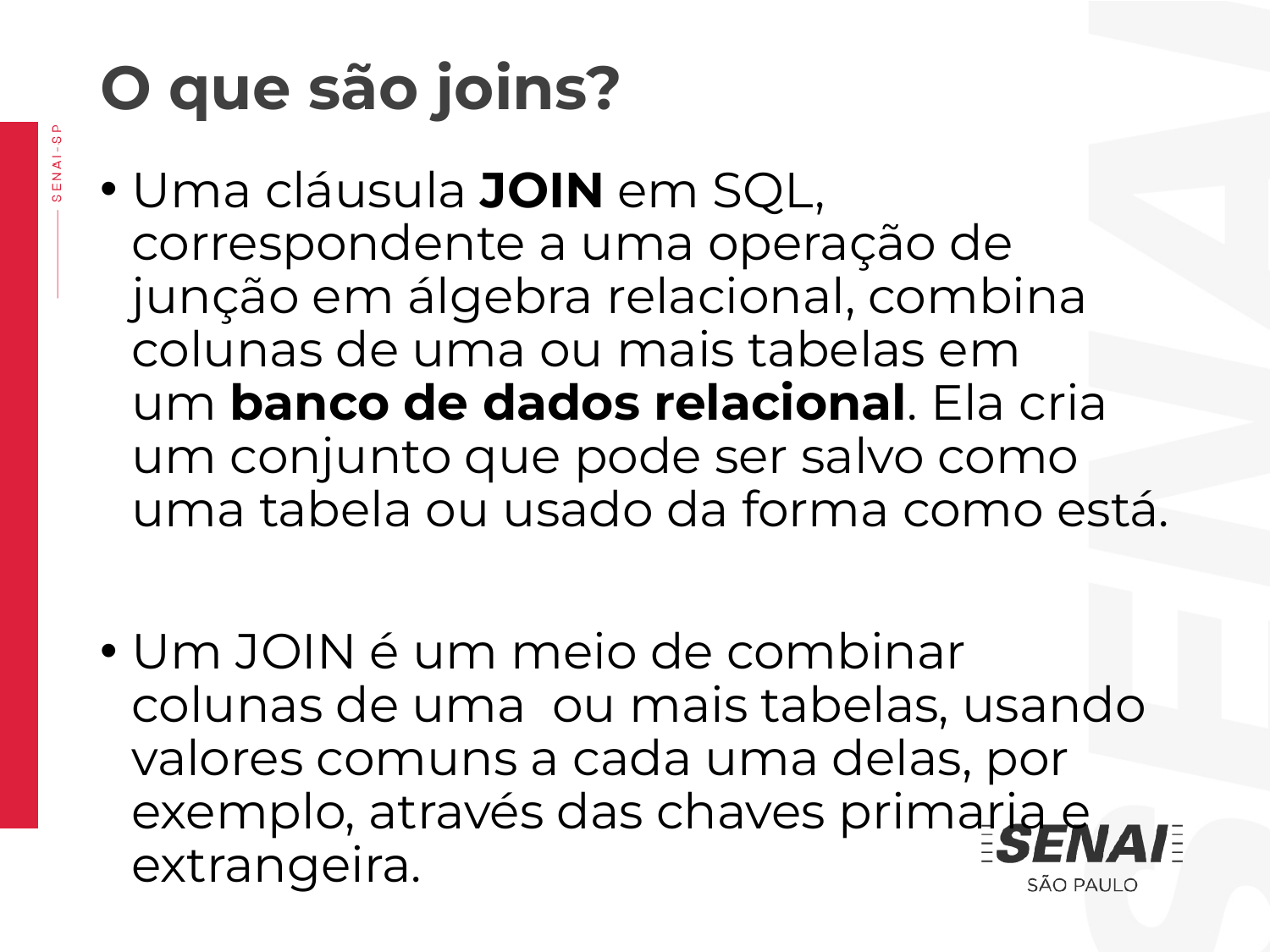

O que são joins?
Uma cláusula JOIN em SQL, correspondente a uma operação de junção em álgebra relacional, combina colunas de uma ou mais tabelas em um banco de dados relacional. Ela cria um conjunto que pode ser salvo como uma tabela ou usado da forma como está.

Um JOIN é um meio de combinar colunas de uma  ou mais tabelas, usando valores comuns a cada uma delas, por exemplo, através das chaves primaria e extrangeira.